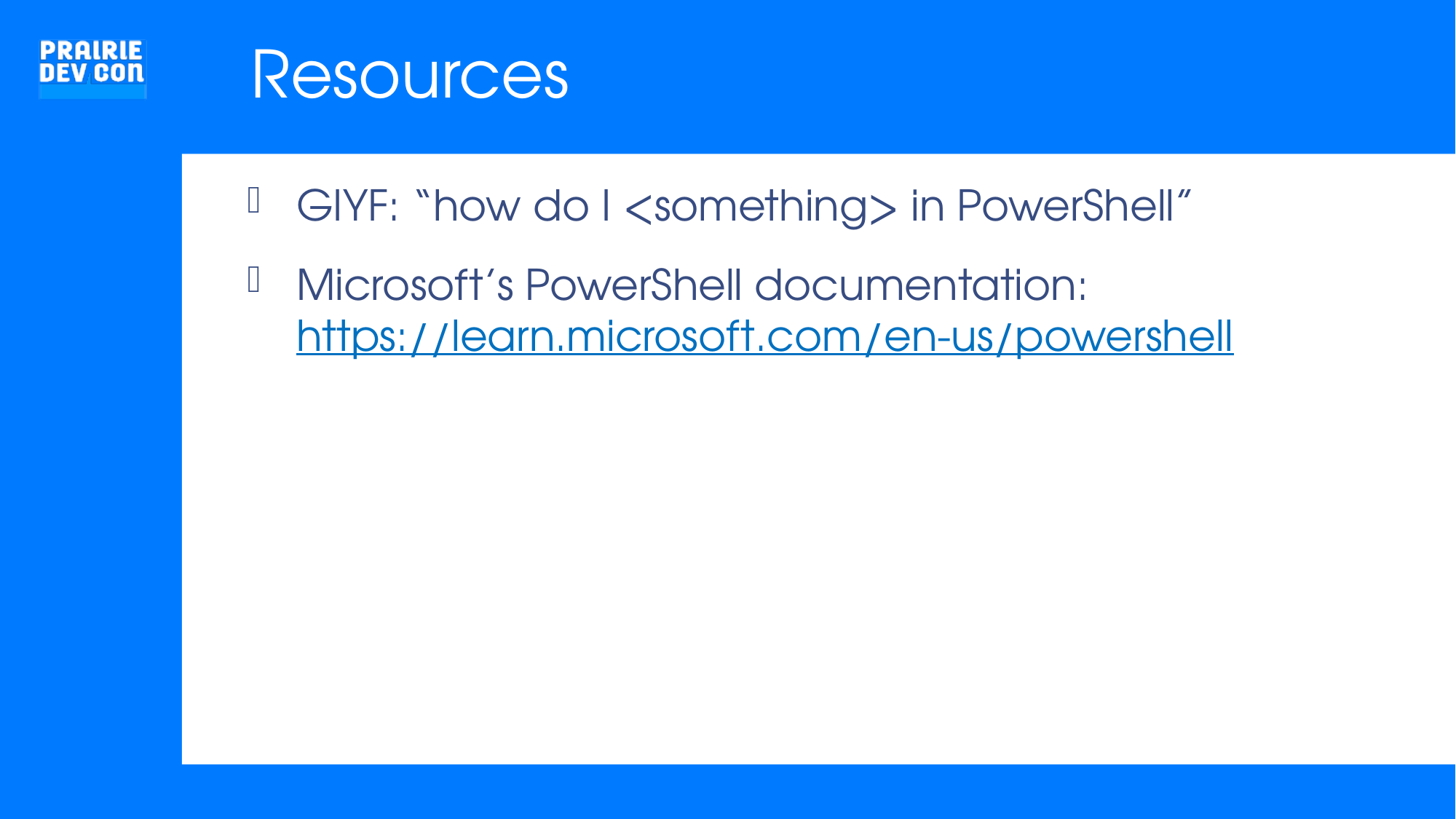

# Resources
GIYF: “how do I <something> in PowerShell”
Microsoft’s PowerShell documentation:
https://learn.microsoft.com/en-us/powershell